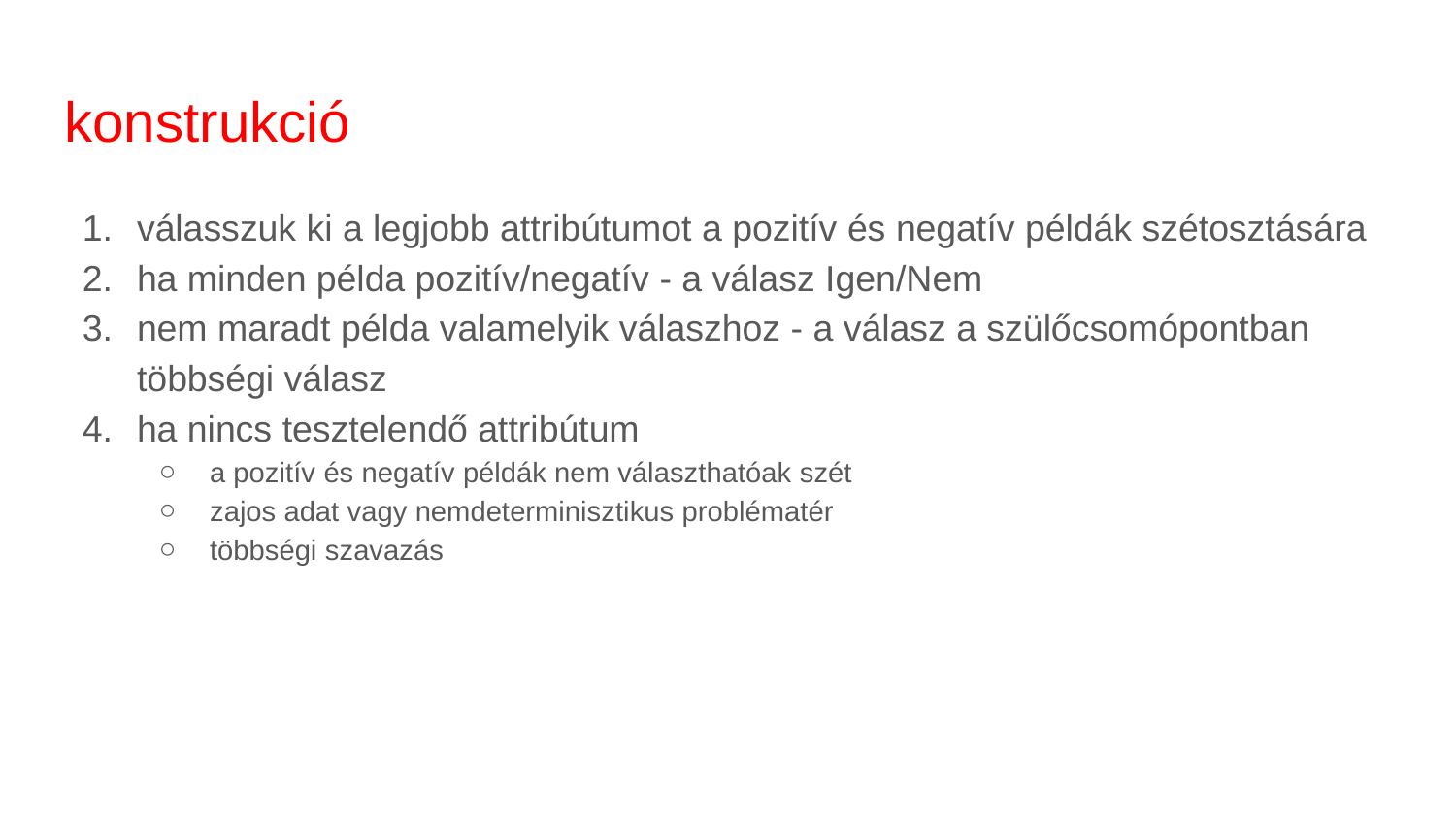

# konstrukció
válasszuk ki a legjobb attribútumot a pozitív és negatív példák szétosztására
ha minden példa pozitív/negatív - a válasz Igen/Nem
nem maradt példa valamelyik válaszhoz - a válasz a szülőcsomópontban többségi válasz
ha nincs tesztelendő attribútum
a pozitív és negatív példák nem választhatóak szét
zajos adat vagy nemdeterminisztikus problématér
többségi szavazás